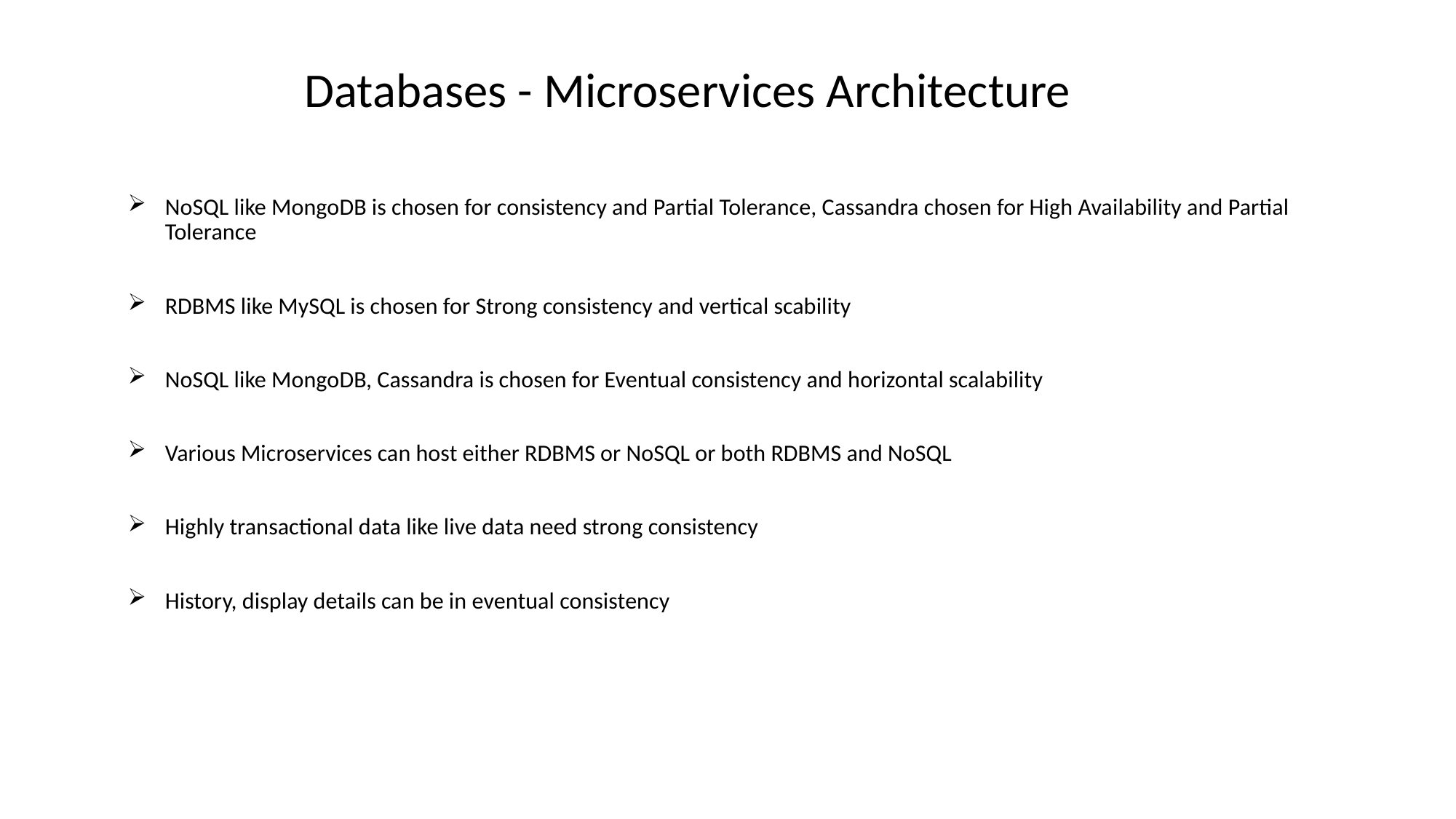

# Databases - Microservices Architecture

NoSQL like MongoDB is chosen for consistency and Partial Tolerance, Cassandra chosen for High Availability and Partial Tolerance

RDBMS like MySQL is chosen for Strong consistency and vertical scability

NoSQL like MongoDB, Cassandra is chosen for Eventual consistency and horizontal scalability

Various Microservices can host either RDBMS or NoSQL or both RDBMS and NoSQL

Highly transactional data like live data need strong consistency

History, display details can be in eventual consistency